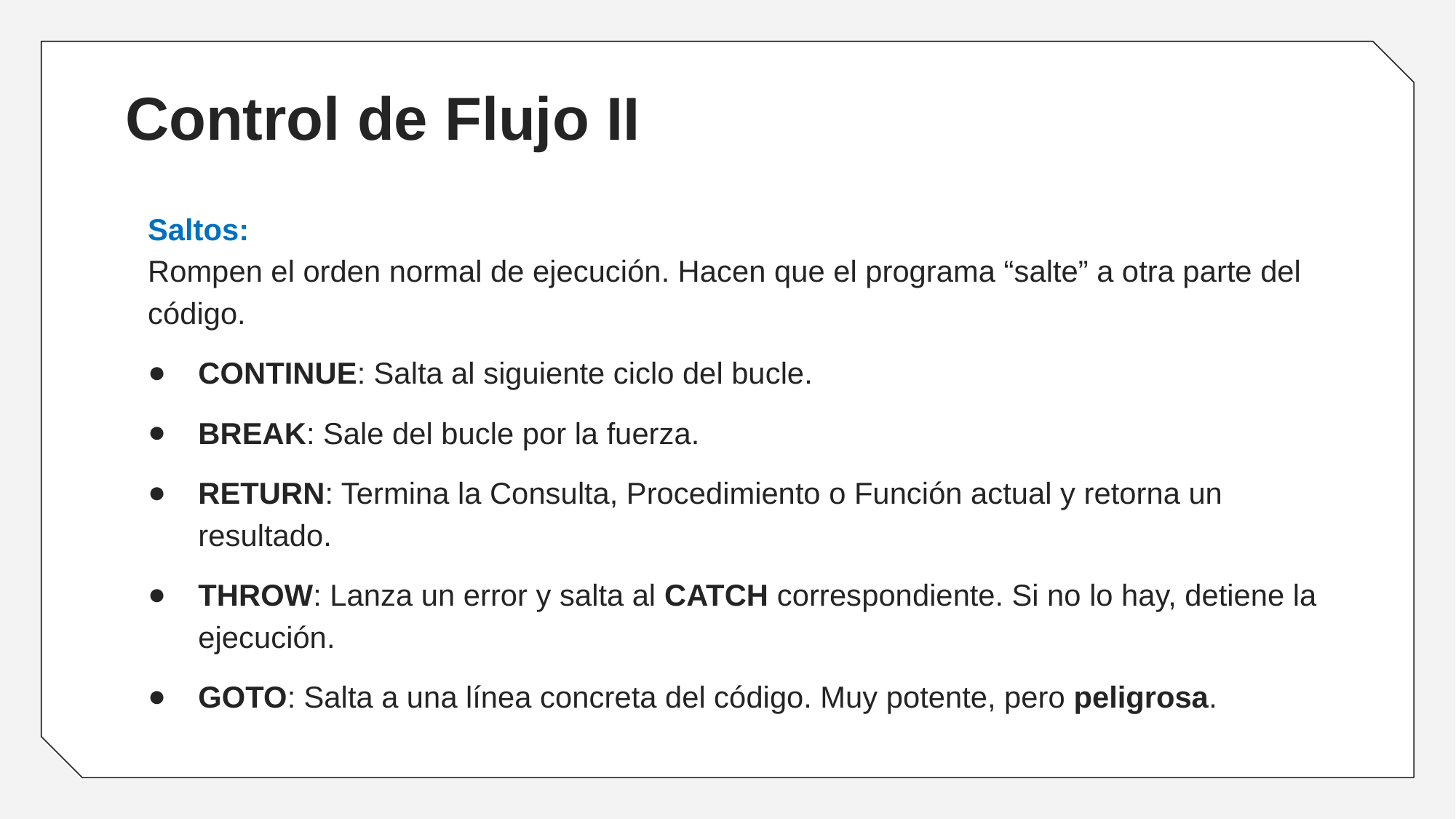

# Control de Flujo II
Saltos:
Rompen el orden normal de ejecución. Hacen que el programa “salte” a otra parte del código.
CONTINUE: Salta al siguiente ciclo del bucle.
BREAK: Sale del bucle por la fuerza.
RETURN: Termina la Consulta, Procedimiento o Función actual y retorna un resultado.
THROW: Lanza un error y salta al CATCH correspondiente. Si no lo hay, detiene la ejecución.
GOTO: Salta a una línea concreta del código. Muy potente, pero peligrosa.